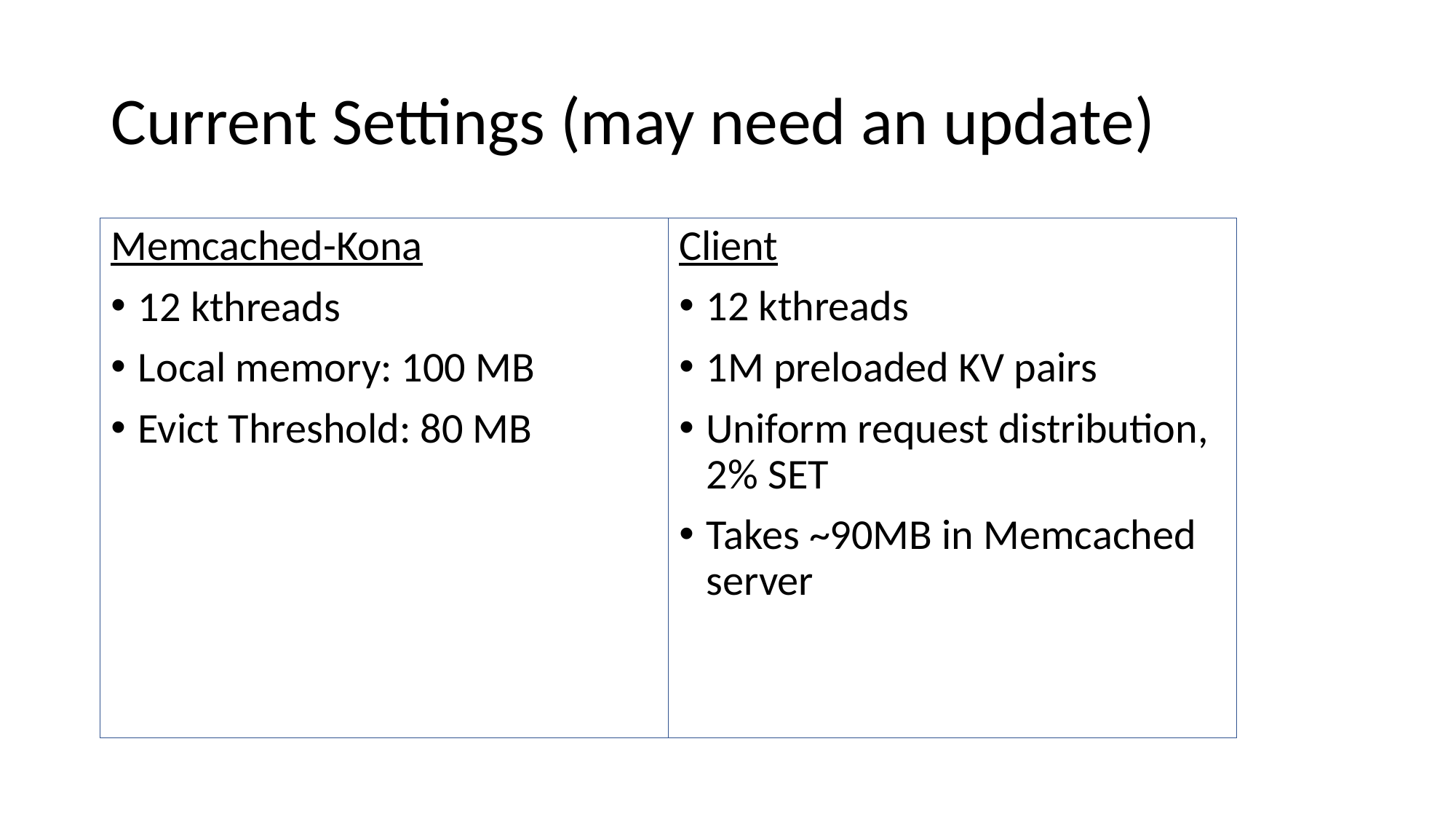

# Current Settings (may need an update)
Memcached-Kona
12 kthreads
Local memory: 100 MB
Evict Threshold: 80 MB

Client
12 kthreads
1M preloaded KV pairs
Uniform request distribution, 2% SET
Takes ~90MB in Memcached server